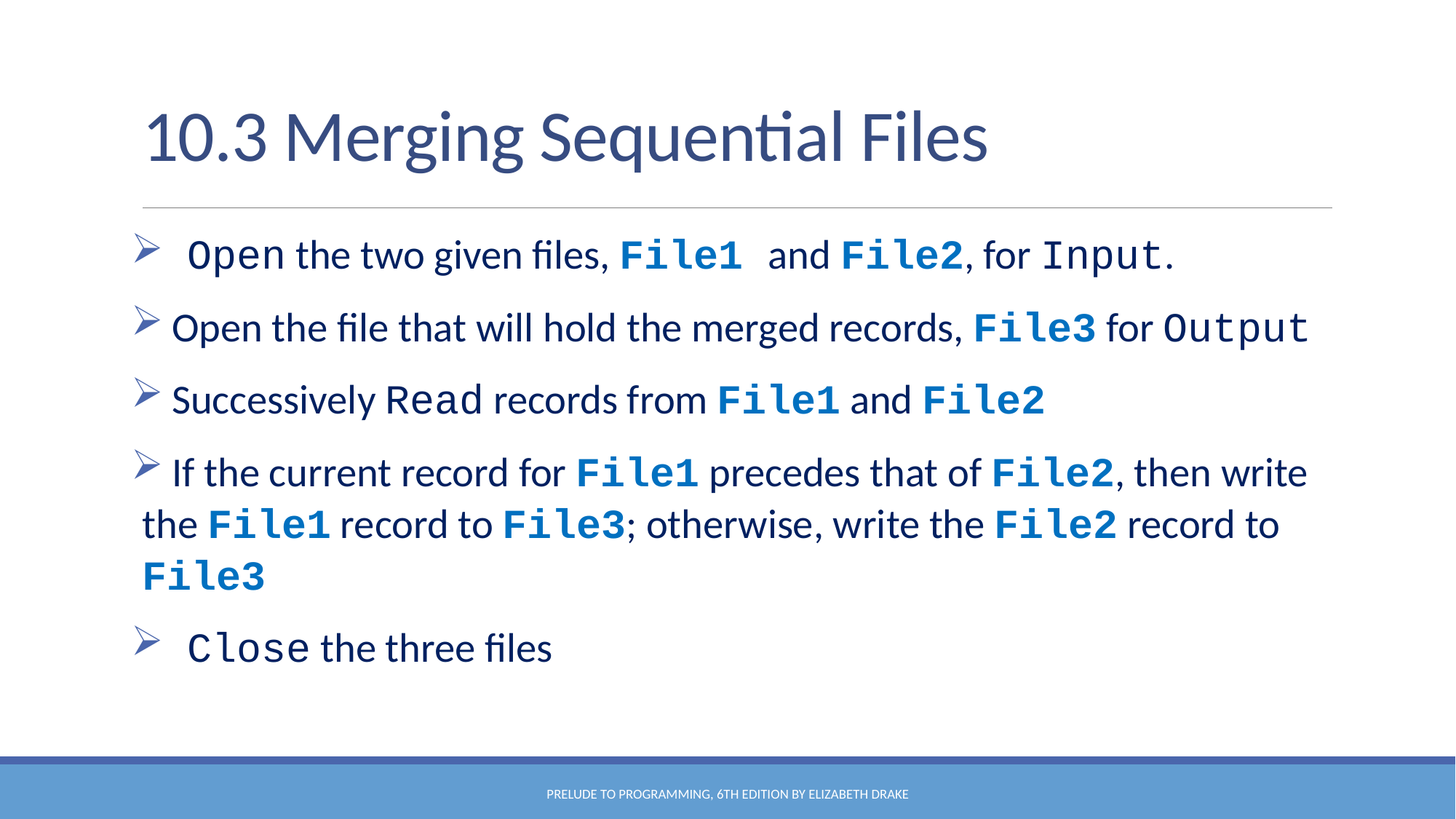

# 10.3 Merging Sequential Files
 Open the two given files, File1 and File2, for Input.
 Open the file that will hold the merged records, File3 for Output
 Successively Read records from File1 and File2
 If the current record for File1 precedes that of File2, then write the File1 record to File3; otherwise, write the File2 record to File3
 Close the three files
Prelude to Programming, 6th edition by Elizabeth Drake